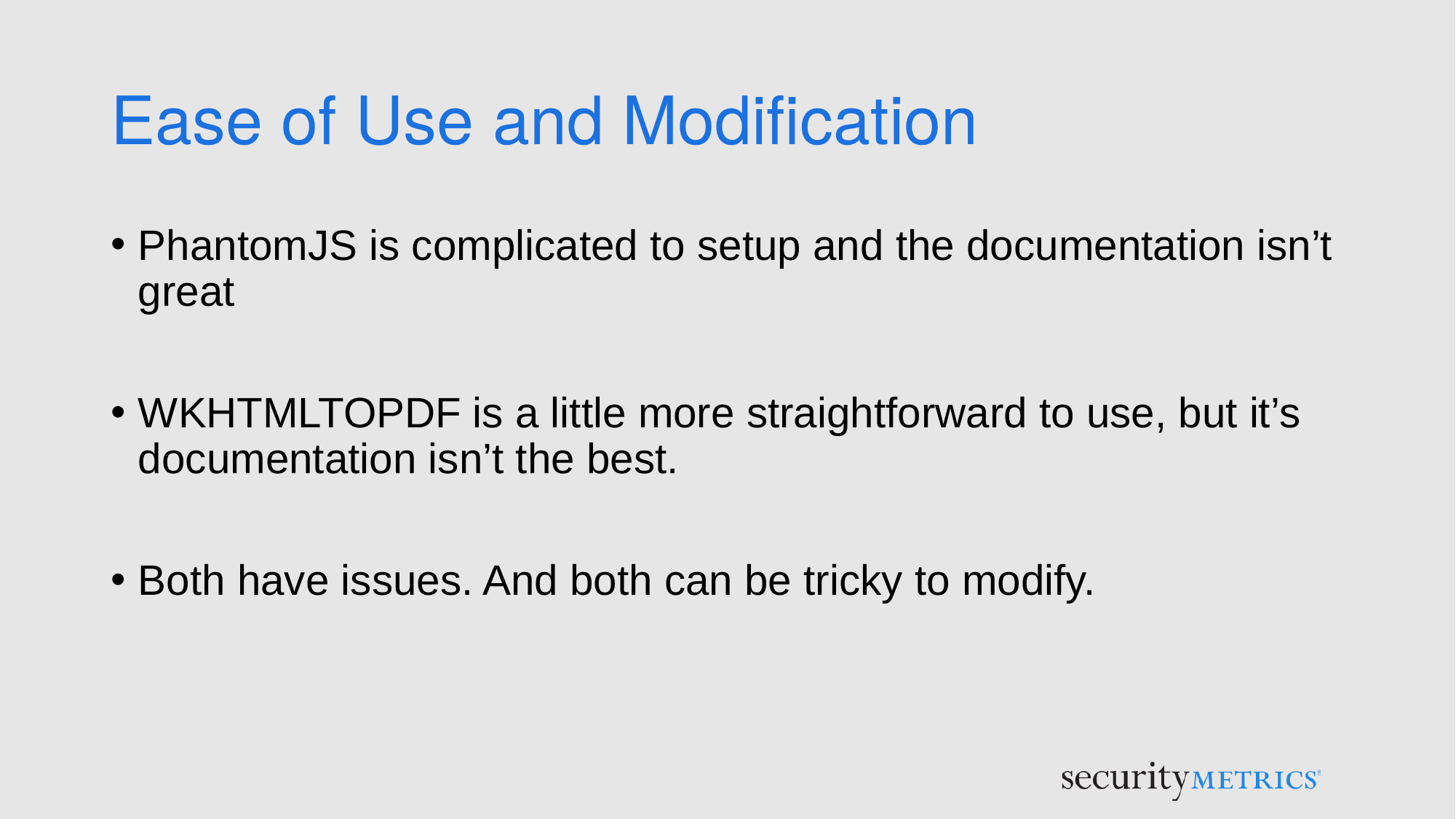

# Ease of Use and Modification
PhantomJS is complicated to setup and the documentation isn’t great

WKHTMLTOPDF is a little more straightforward to use, but it’s documentation isn’t the best.

Both have issues. And both can be tricky to modify.